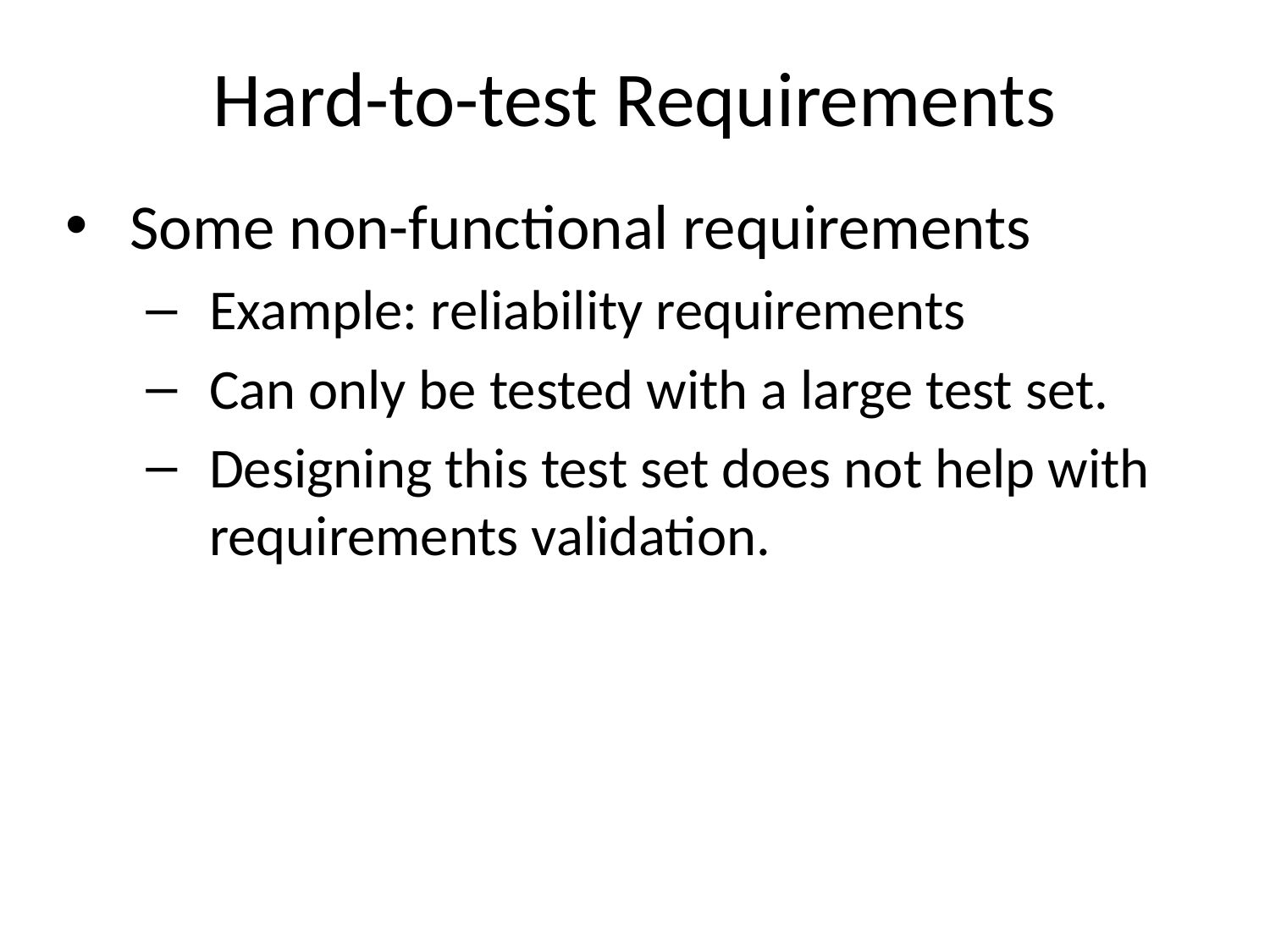

# Hard-to-test Requirements
Some non-functional requirements
Example: reliability requirements
Can only be tested with a large test set.
Designing this test set does not help with requirements validation.